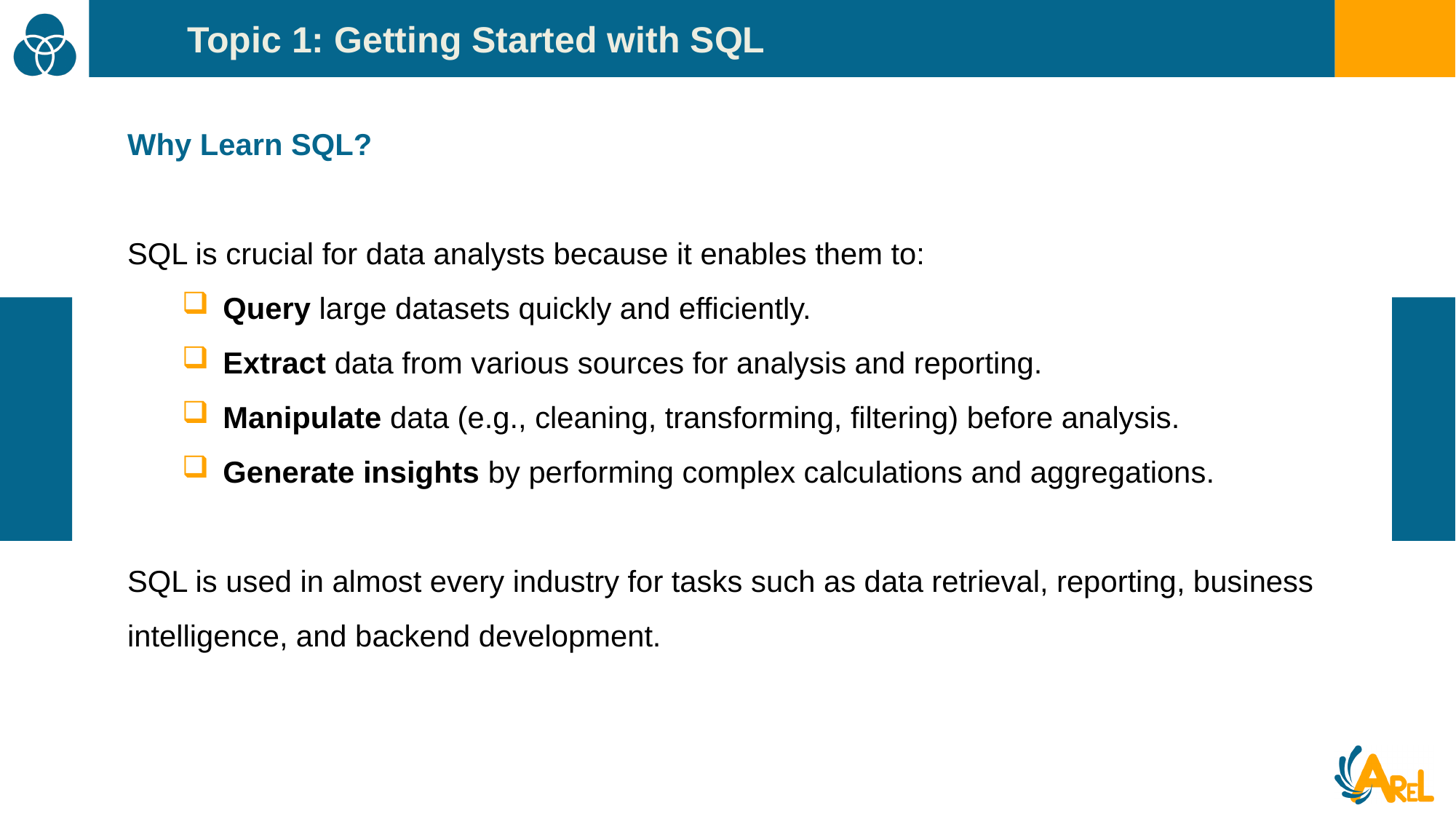

Topic 1: Getting Started with SQL
Why Learn SQL?

SQL is crucial for data analysts because it enables them to:
Query large datasets quickly and efficiently.
Extract data from various sources for analysis and reporting.
Manipulate data (e.g., cleaning, transforming, filtering) before analysis.
Generate insights by performing complex calculations and aggregations.

SQL is used in almost every industry for tasks such as data retrieval, reporting, business intelligence, and backend development.